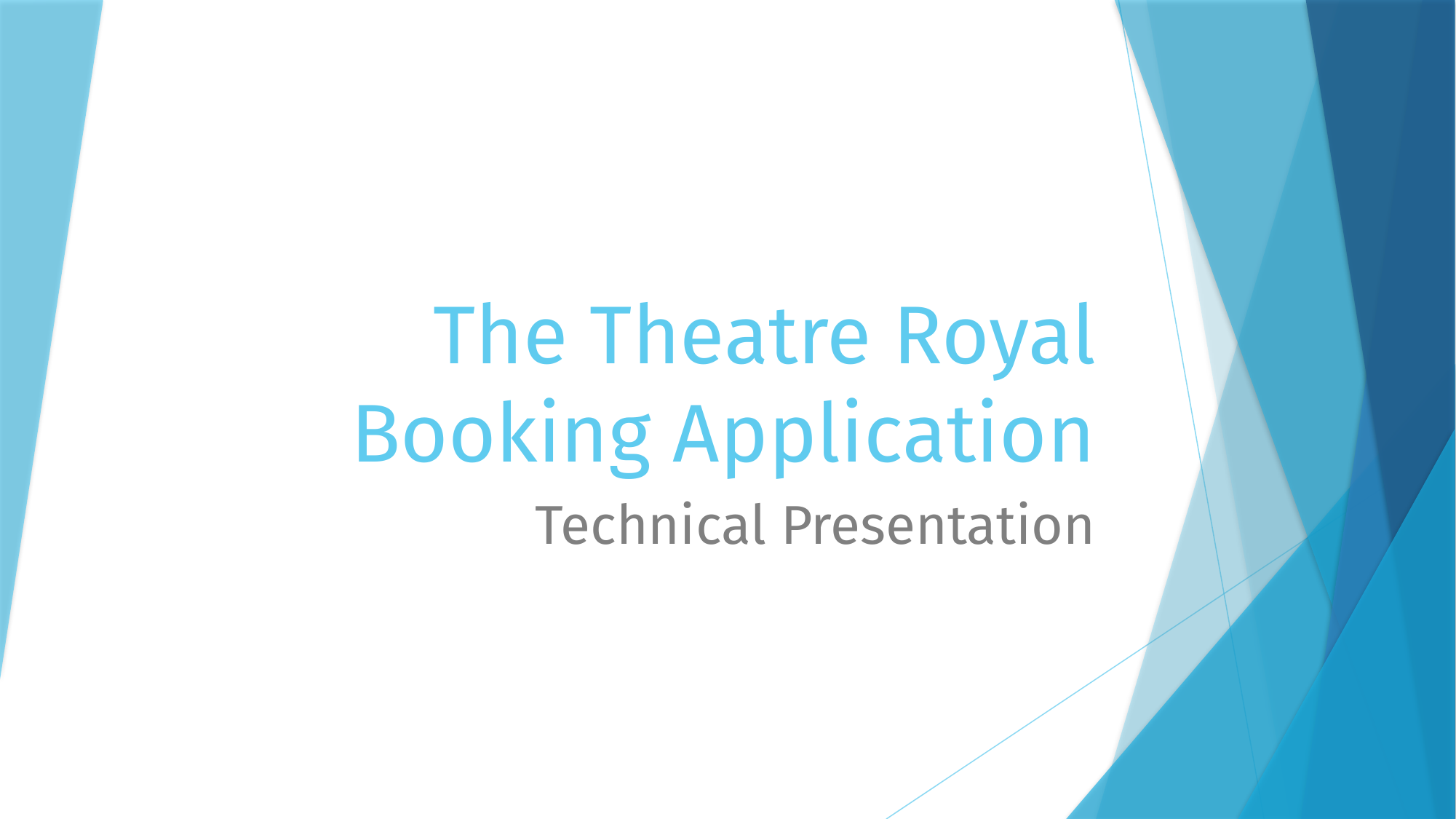

# The Theatre Royal Booking Application
Technical Presentation